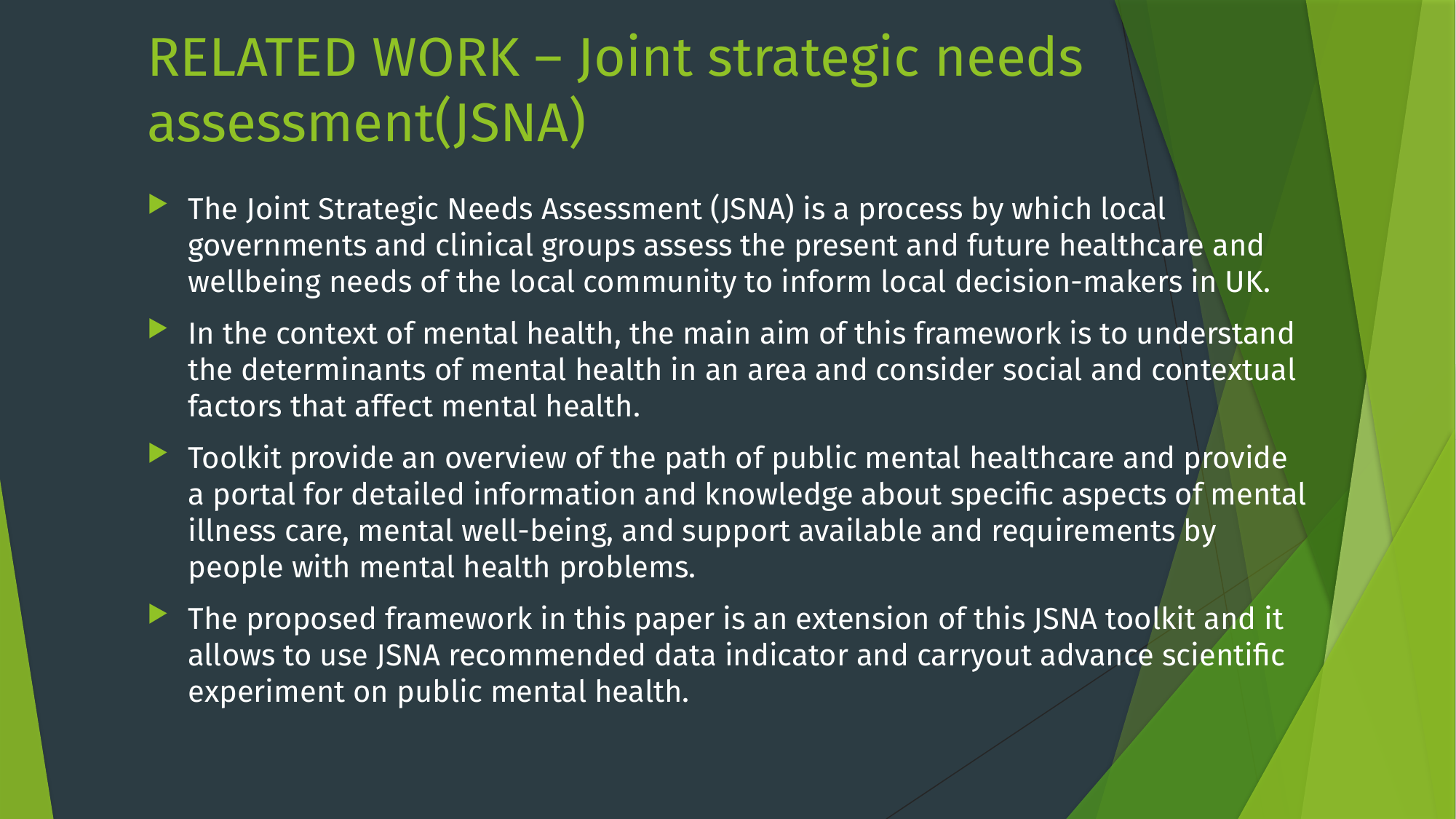

# RELATED WORK – Joint strategic needs assessment(JSNA)
The Joint Strategic Needs Assessment (JSNA) is a process by which local governments and clinical groups assess the present and future healthcare and wellbeing needs of the local community to inform local decision-makers in UK.
In the context of mental health, the main aim of this framework is to understand the determinants of mental health in an area and consider social and contextual factors that affect mental health.
Toolkit provide an overview of the path of public mental healthcare and provide a portal for detailed information and knowledge about specific aspects of mental illness care, mental well-being, and support available and requirements by people with mental health problems.
The proposed framework in this paper is an extension of this JSNA toolkit and it allows to use JSNA recommended data indicator and carryout advance scientific experiment on public mental health.